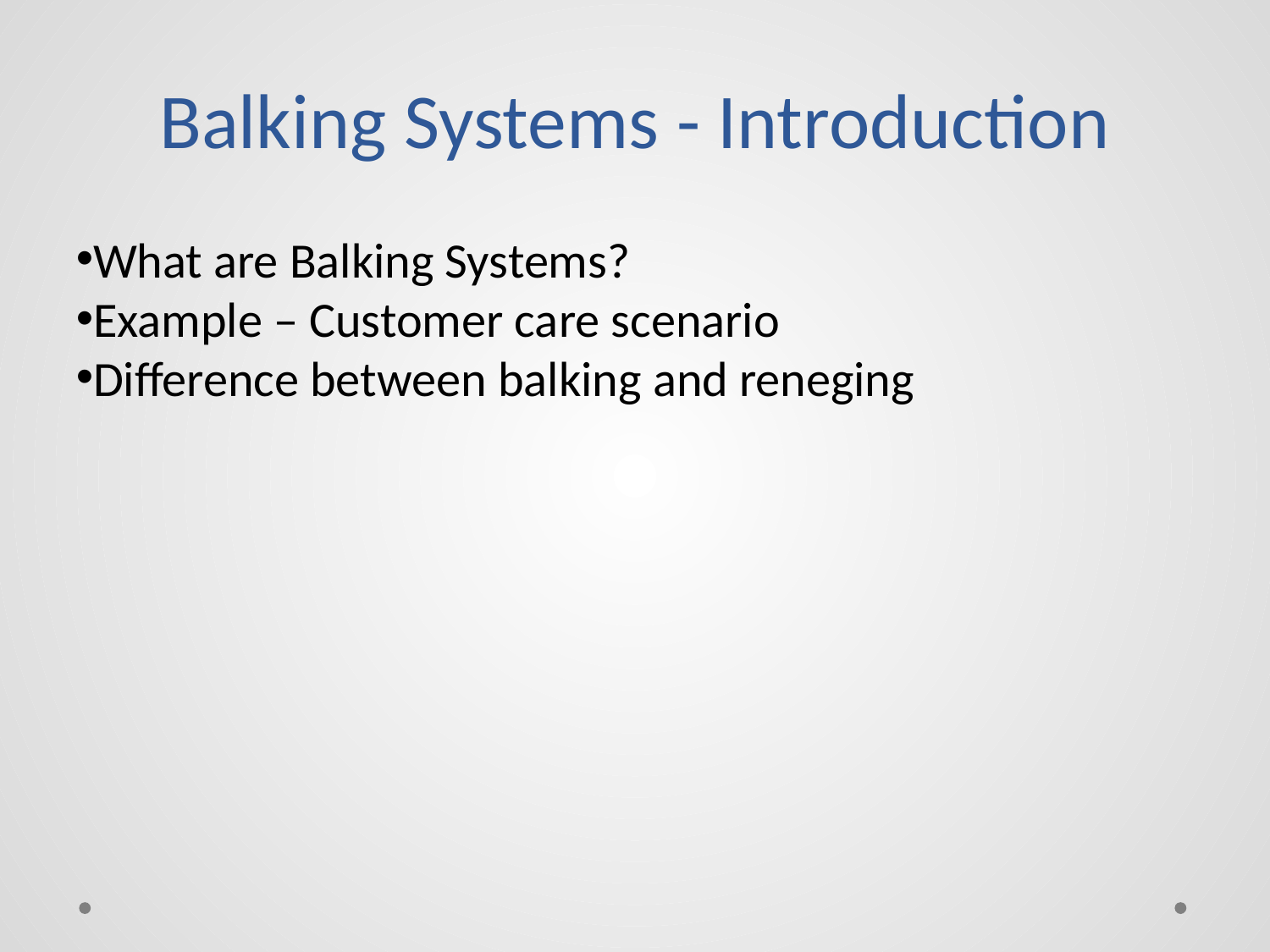

Balking Systems - Introduction
What are Balking Systems?
Example – Customer care scenario
Difference between balking and reneging